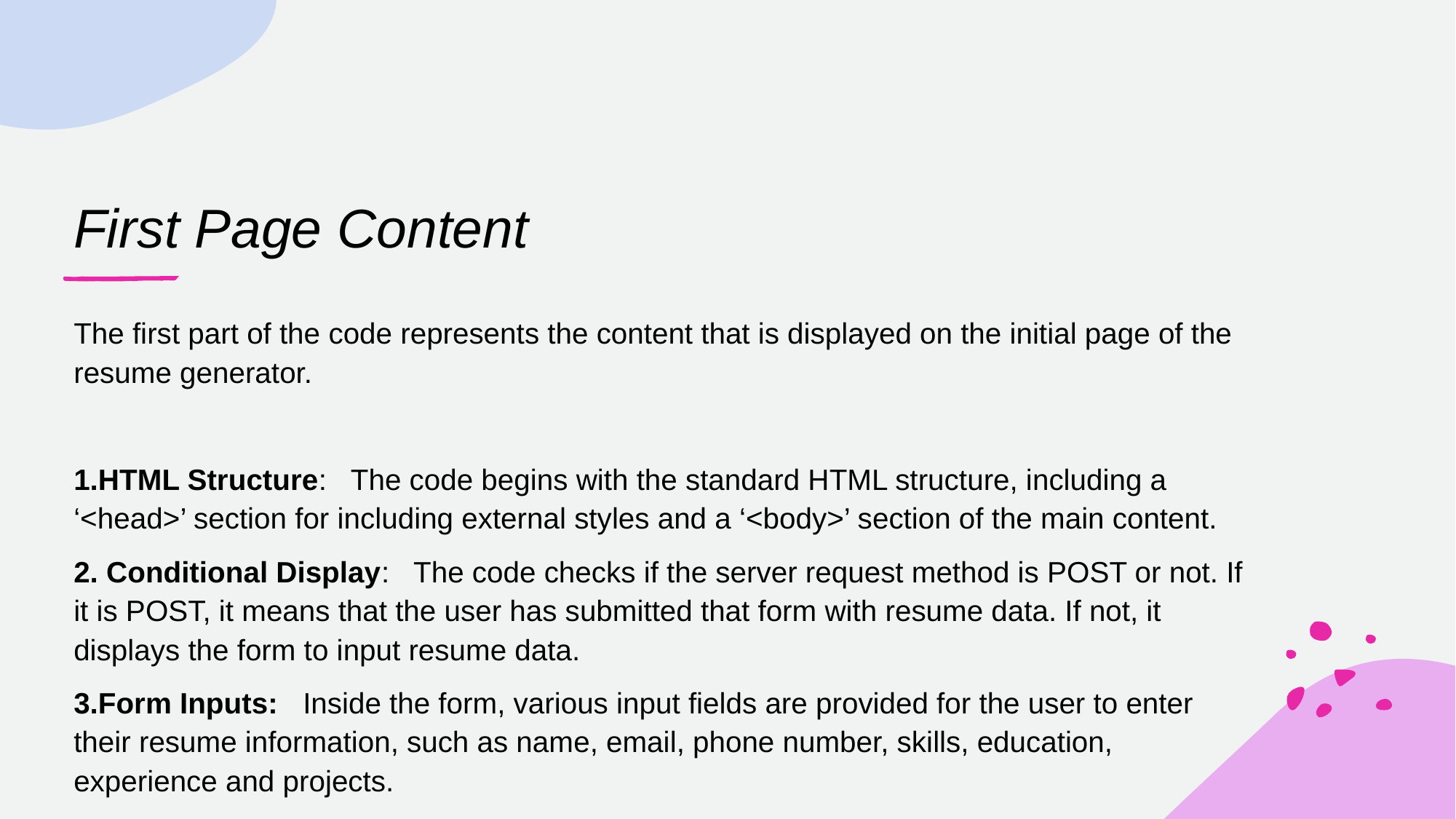

# First Page Content
The first part of the code represents the content that is displayed on the initial page of the resume generator.

1.HTML Structure:   The code begins with the standard HTML structure, including a ‘<head>’ section for including external styles and a ‘<body>’ section of the main content.
2. Conditional Display:   The code checks if the server request method is POST or not. If it is POST, it means that the user has submitted that form with resume data. If not, it displays the form to input resume data.
3.Form Inputs:   Inside the form, various input fields are provided for the user to enter their resume information, such as name, email, phone number, skills, education, experience and projects.